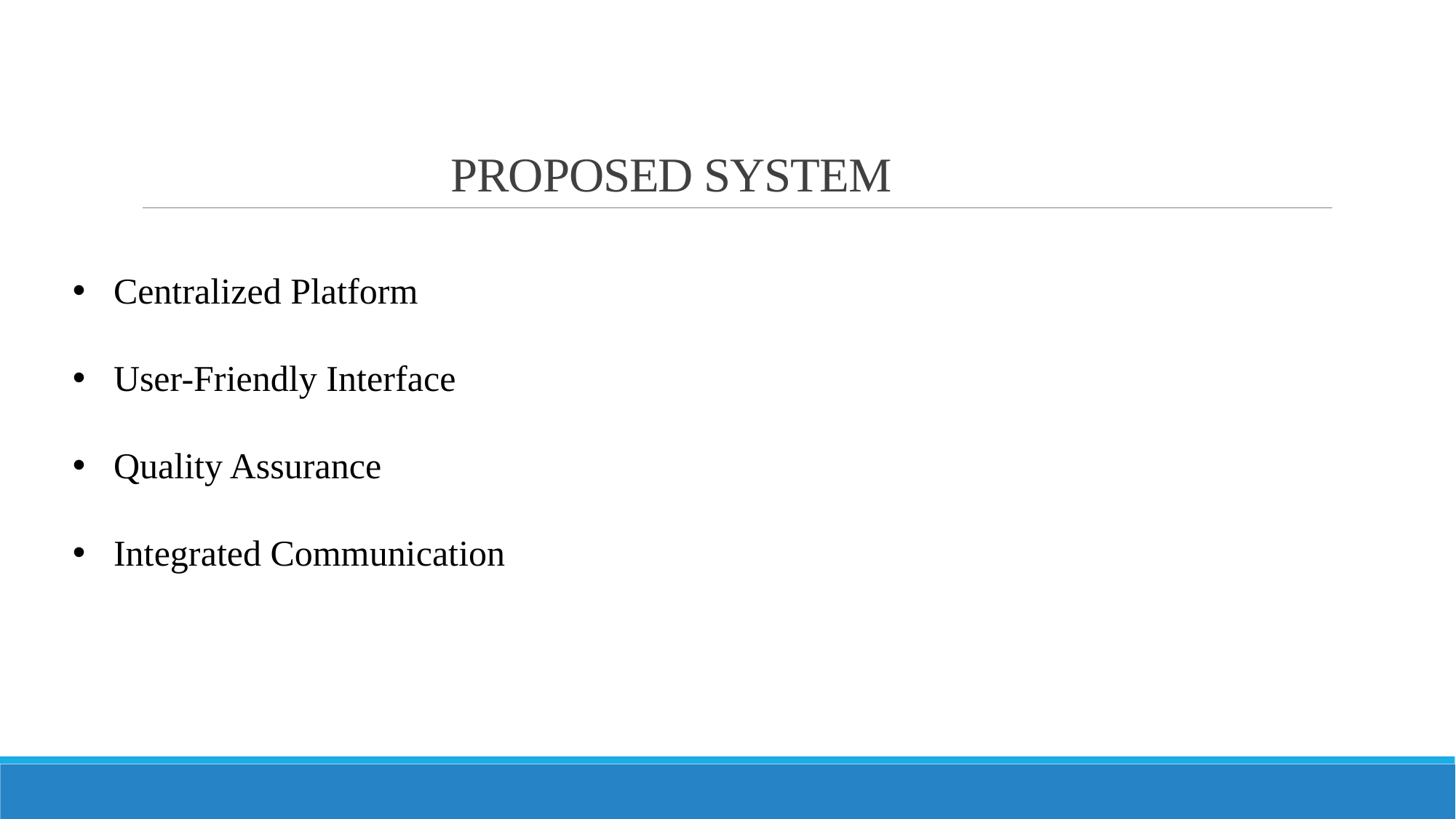

# PROPOSED SYSTEM
Centralized Platform

User-Friendly Interface

Quality Assurance

Integrated Communication